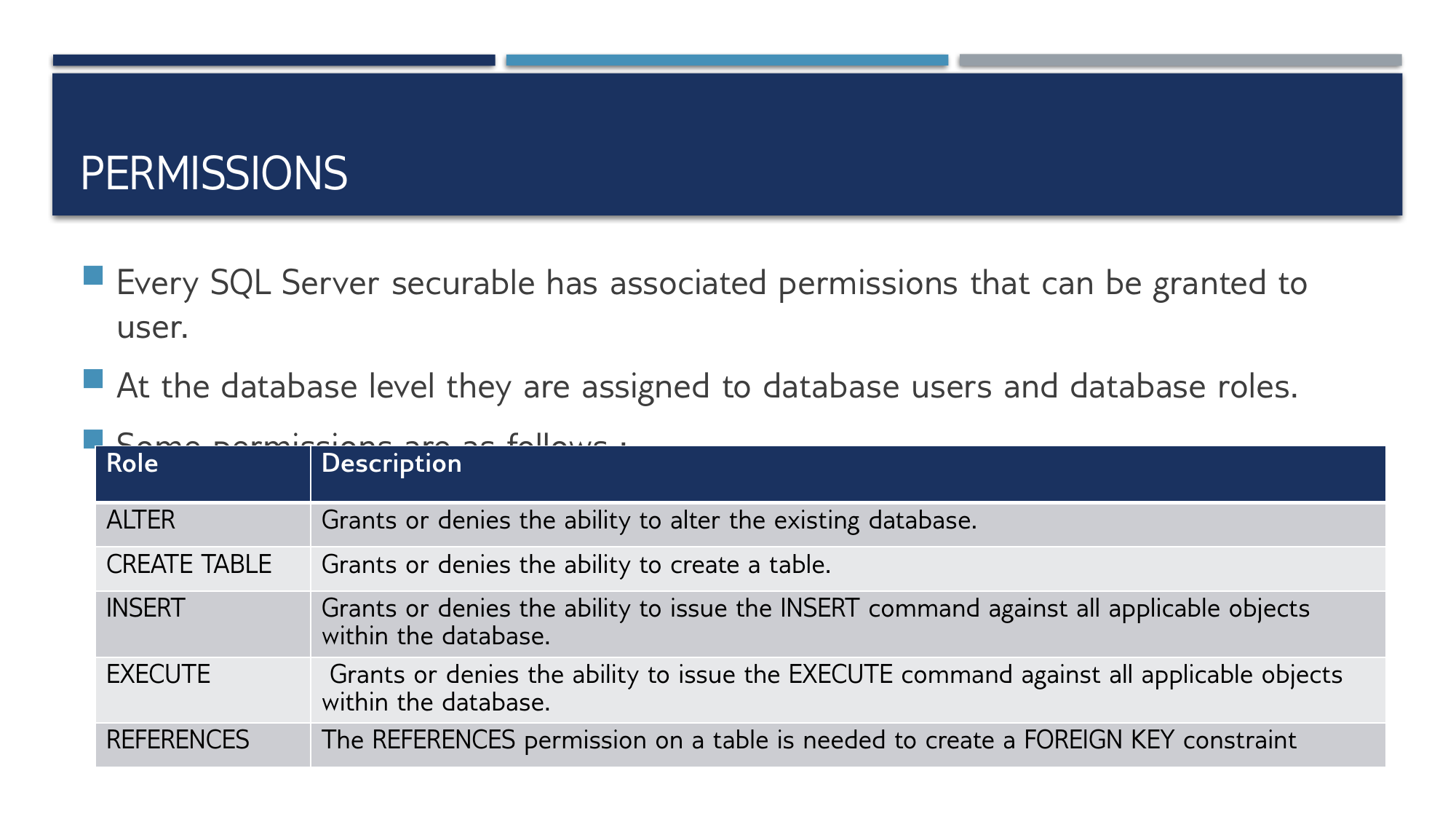

# Permissions
Every SQL Server securable has associated permissions that can be granted to user.
At the database level they are assigned to database users and database roles.
Some permissions are as follows :

| Role | Description |
| --- | --- |
| ALTER | Grants or denies the ability to alter the existing database. |
| CREATE TABLE | Grants or denies the ability to create a table. |
| INSERT | Grants or denies the ability to issue the INSERT command against all applicable objects within the database. |
| EXECUTE | Grants or denies the ability to issue the EXECUTE command against all applicable objects within the database. |
| REFERENCES | The REFERENCES permission on a table is needed to create a FOREIGN KEY constraint |